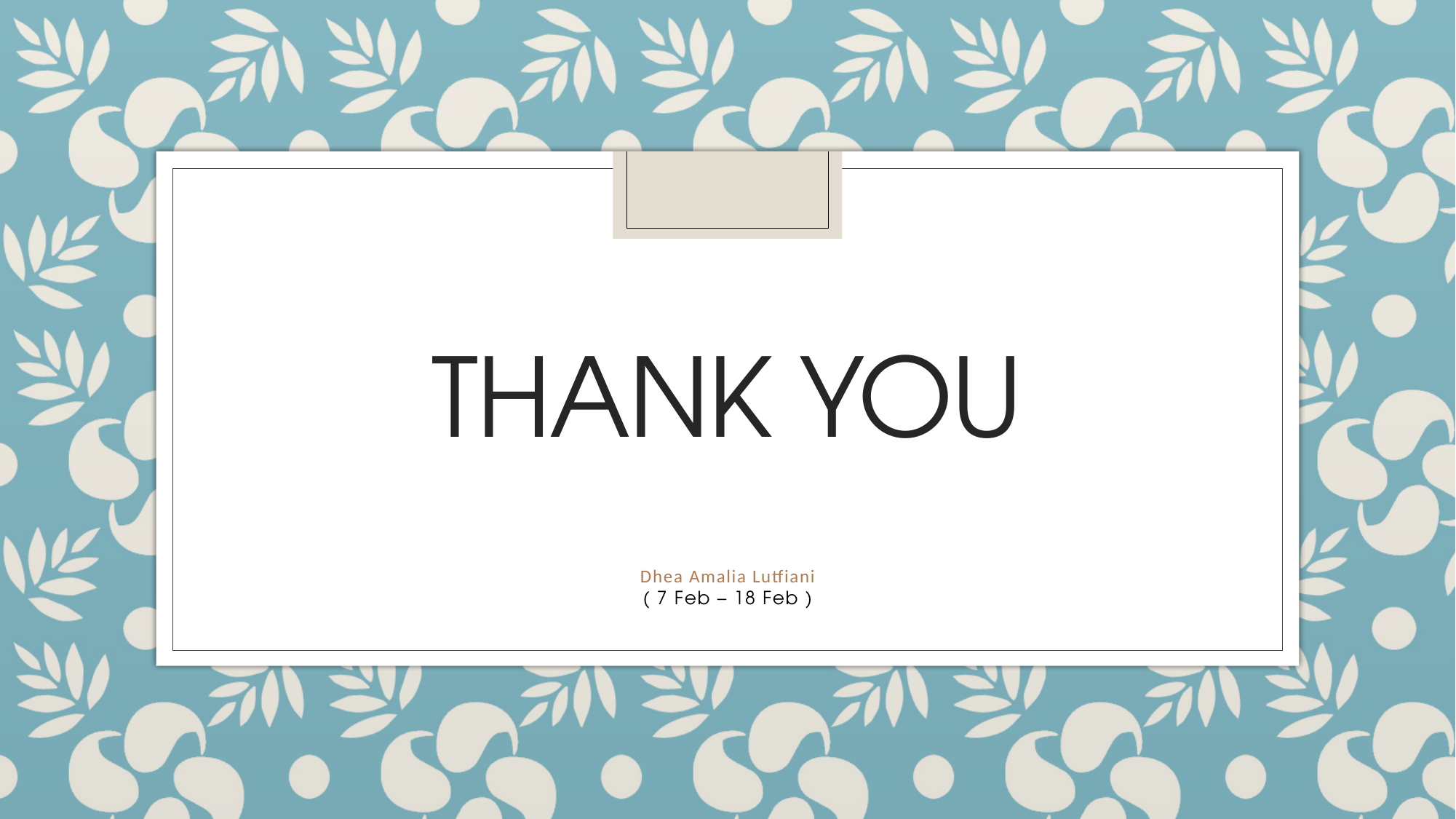

# THANK YOU
Dhea Amalia Lutfiani
( 7 Feb – 18 Feb )